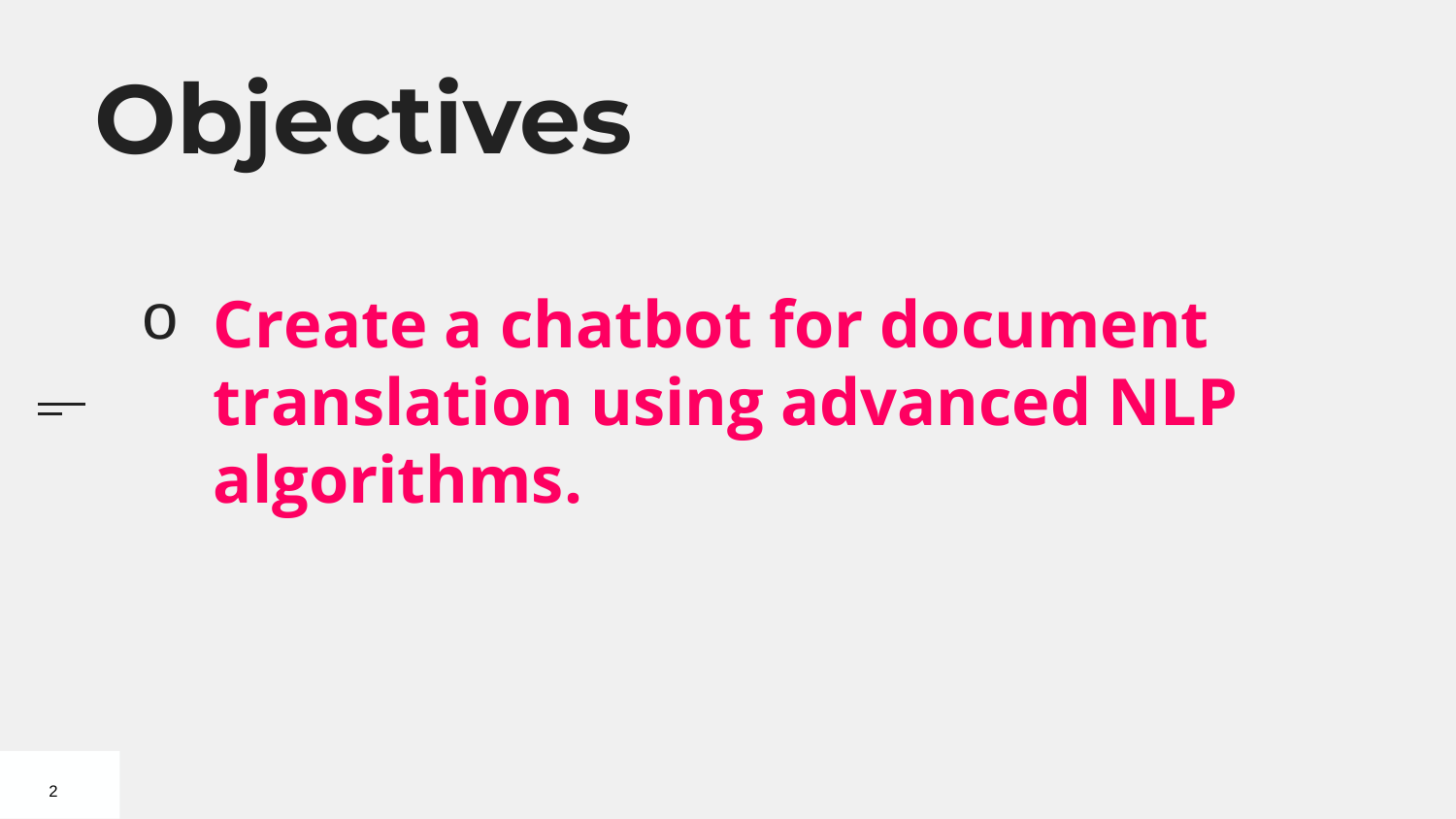

# Objectives
Create a chatbot for document translation using advanced NLP algorithms.
2